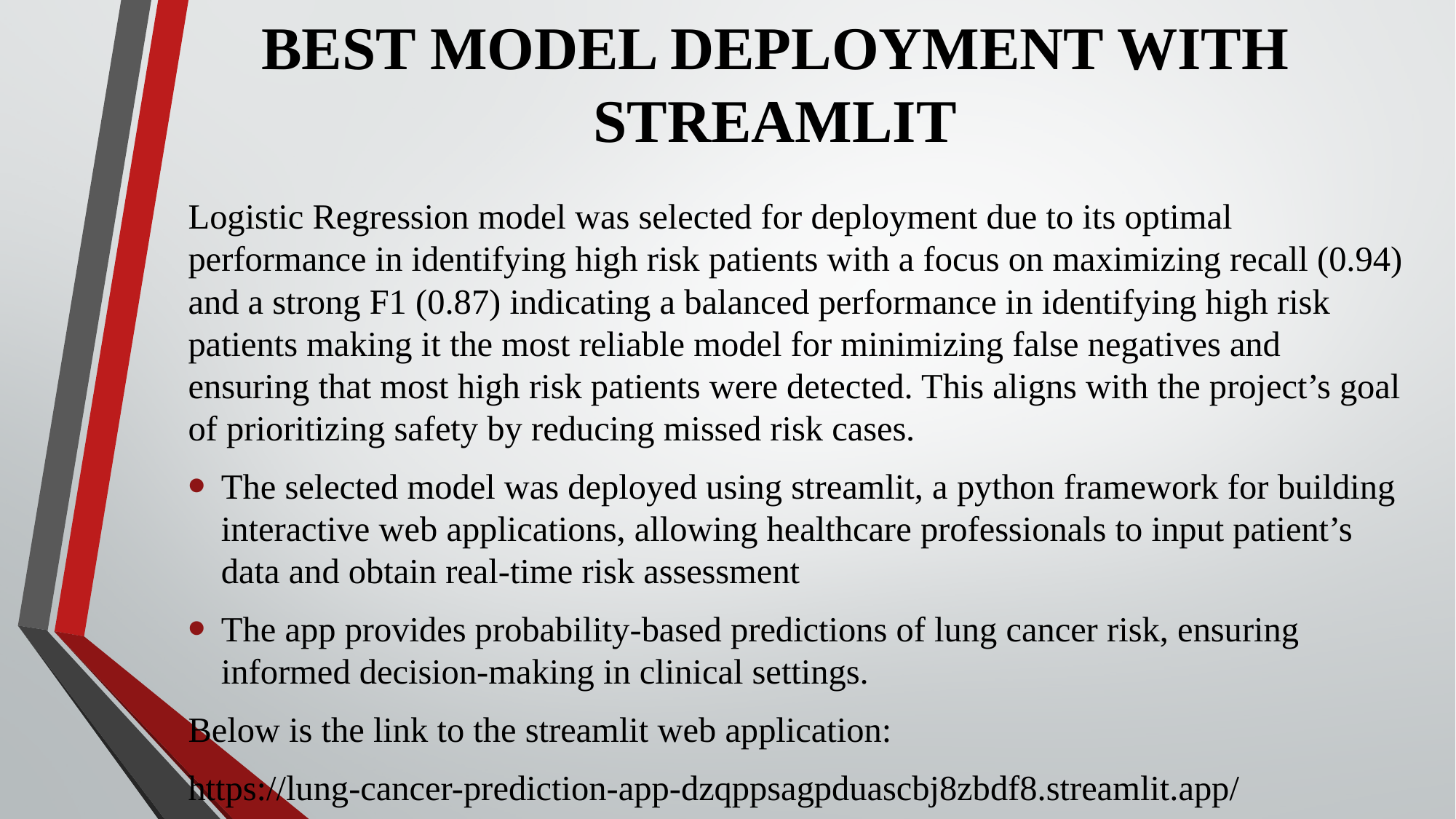

# BEST MODEL DEPLOYMENT WITH STREAMLIT
Logistic Regression model was selected for deployment due to its optimal performance in identifying high risk patients with a focus on maximizing recall (0.94) and a strong F1 (0.87) indicating a balanced performance in identifying high risk patients making it the most reliable model for minimizing false negatives and ensuring that most high risk patients were detected. This aligns with the project’s goal of prioritizing safety by reducing missed risk cases.
The selected model was deployed using streamlit, a python framework for building interactive web applications, allowing healthcare professionals to input patient’s data and obtain real-time risk assessment
The app provides probability-based predictions of lung cancer risk, ensuring informed decision-making in clinical settings.
Below is the link to the streamlit web application:
https://lung-cancer-prediction-app-dzqppsagpduascbj8zbdf8.streamlit.app/